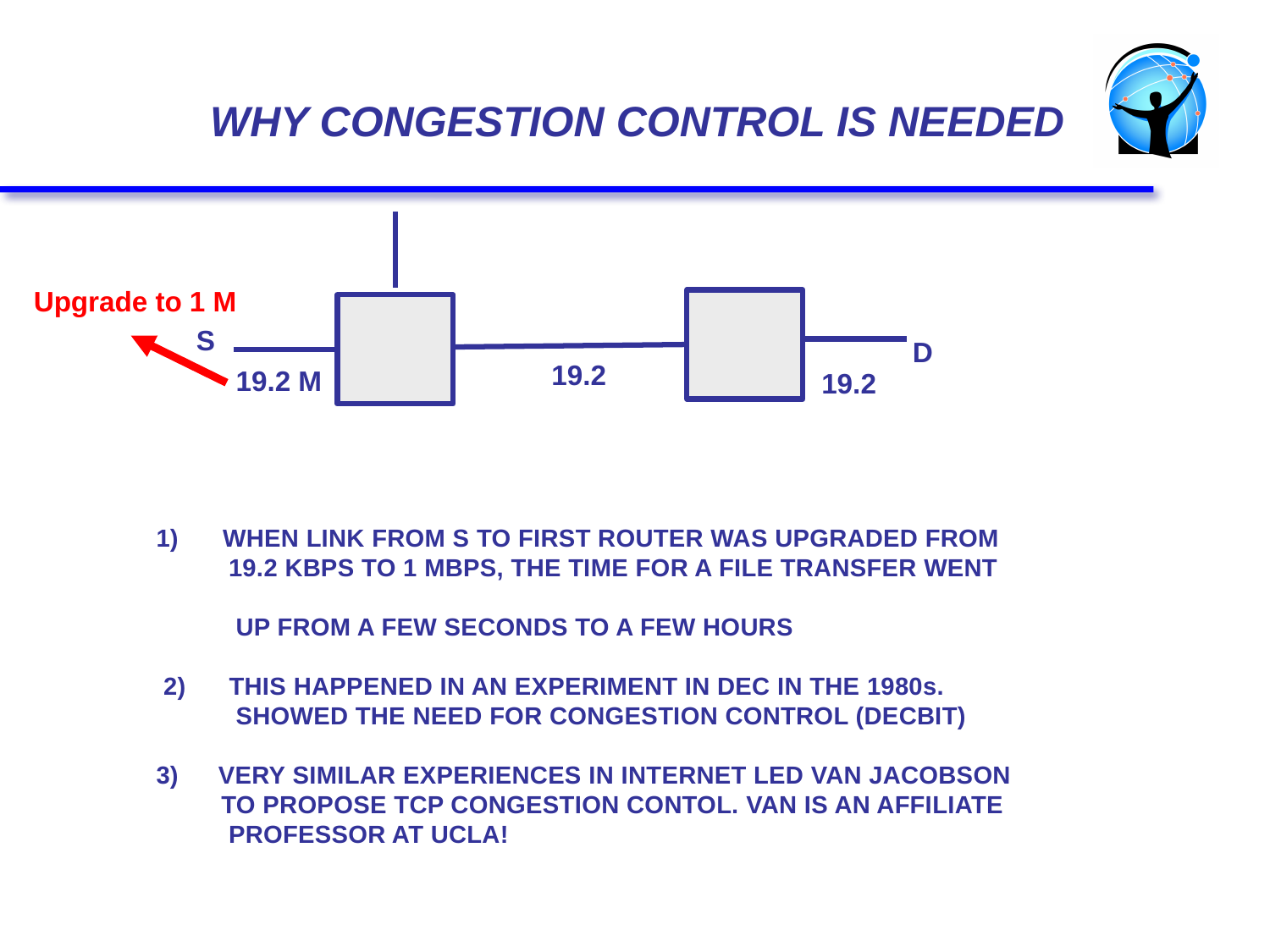

WHY CONGESTION CONTROL IS NEEDED
Upgrade to 1 M

S
D
19.2
19.2 M
19.2
WHEN LINK FROM S TO FIRST ROUTER WAS UPGRADED FROM
          19.2 KBPS TO 1 MBPS, THE TIME FOR A FILE TRANSFER WENT
           UP FROM A FEW SECONDS TO A FEW HOURS

 2)      THIS HAPPENED IN AN EXPERIMENT IN DEC IN THE 1980s.
           SHOWED THE NEED FOR CONGESTION CONTROL (DECBIT)

  VERY SIMILAR EXPERIENCES IN INTERNET LED VAN JACOBSON
         TO PROPOSE TCP CONGESTION CONTOL. VAN IS AN AFFILIATE
          PROFESSOR AT UCLA!